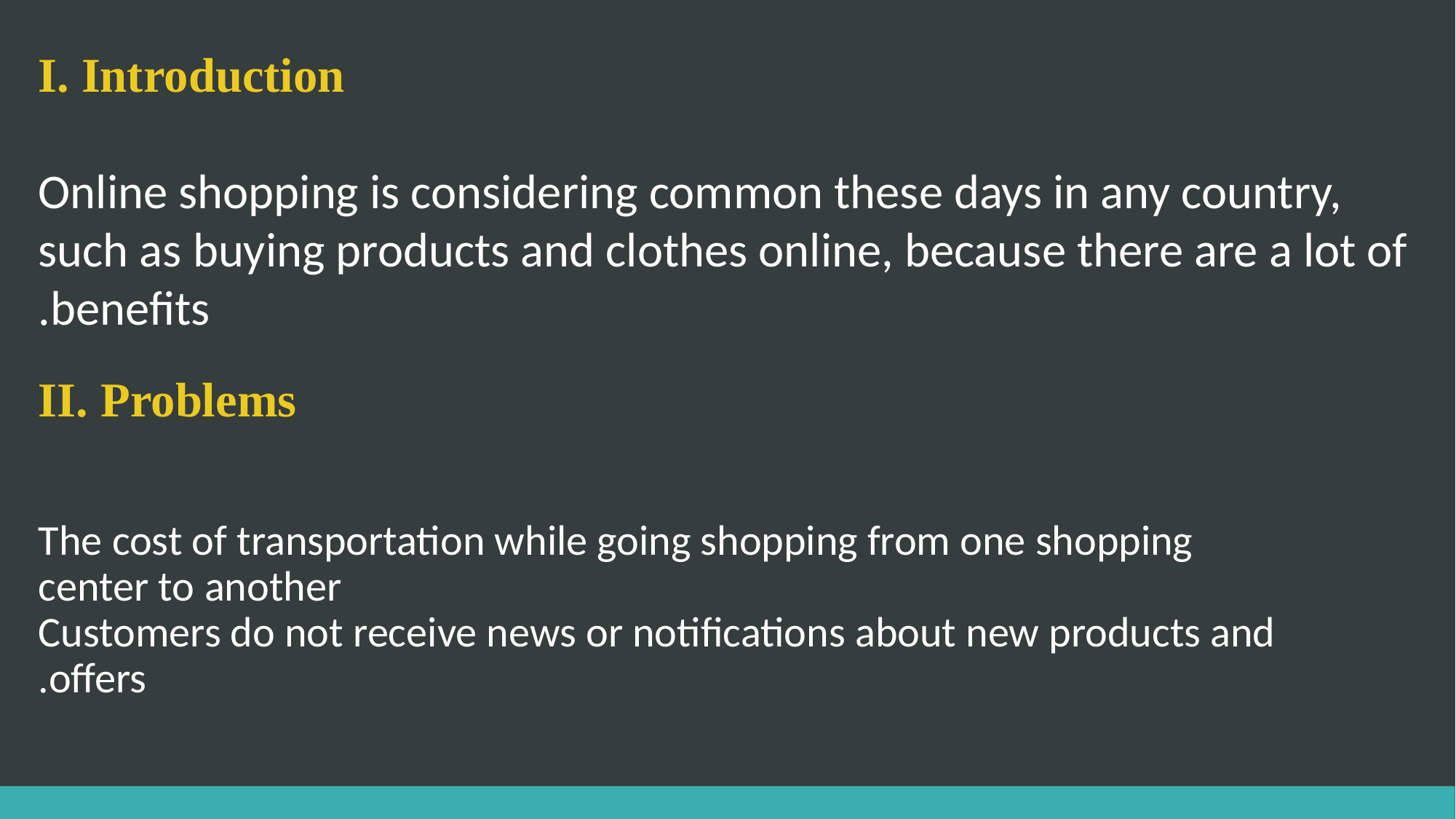

I. Introduction
Online shopping is considering common these days in any country, such as buying products and clothes online, because there are a lot of benefits.
# II. Problems The cost of transportation while going shopping from one shopping center to another Customers do not receive news or notifications about new products and offers.